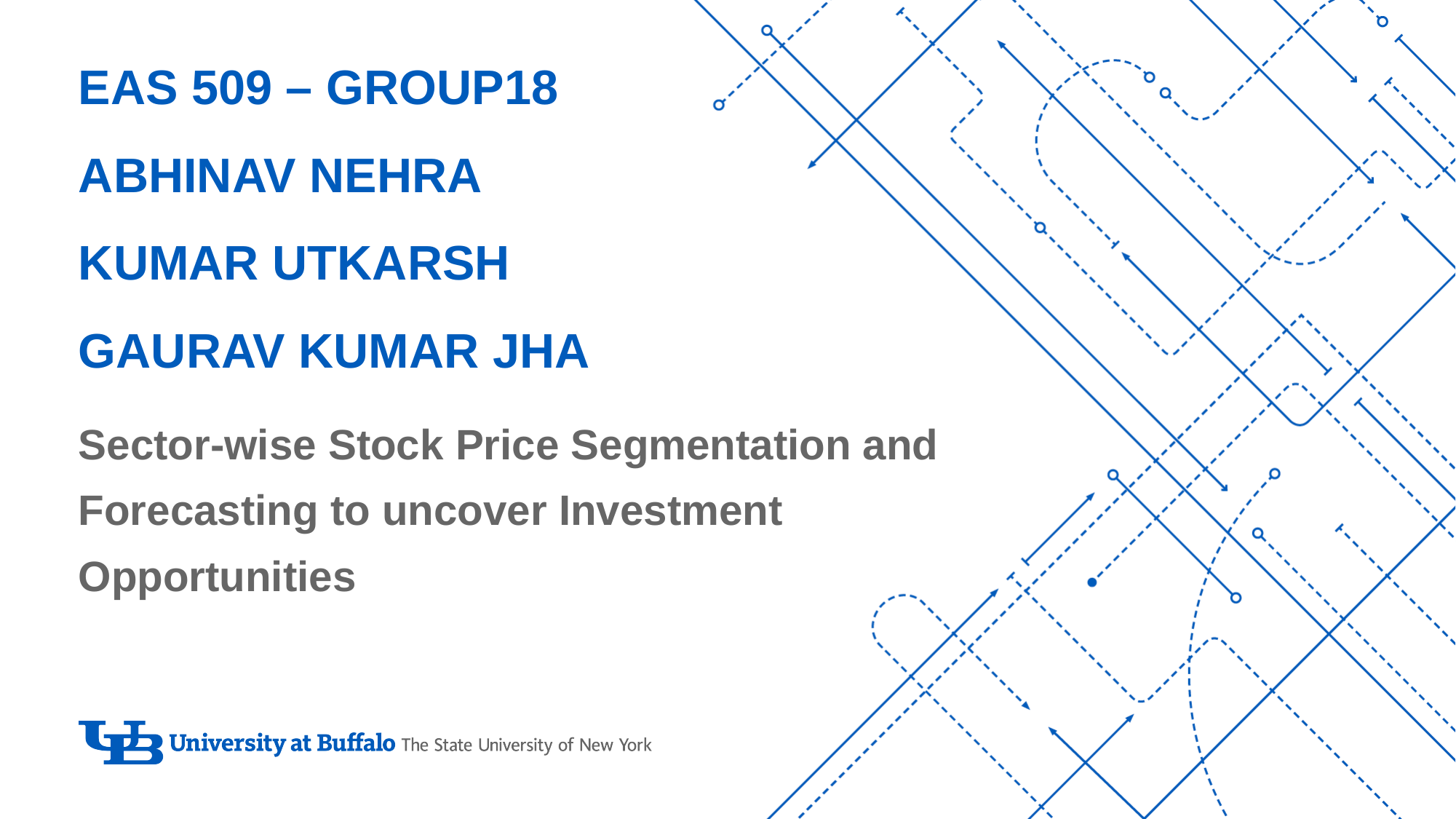

# EAS 509 – Group18 Abhinav Nehra Kumar Utkarsh Gaurav Kumar Jha
Sector-wise Stock Price Segmentation and Forecasting to uncover Investment Opportunities